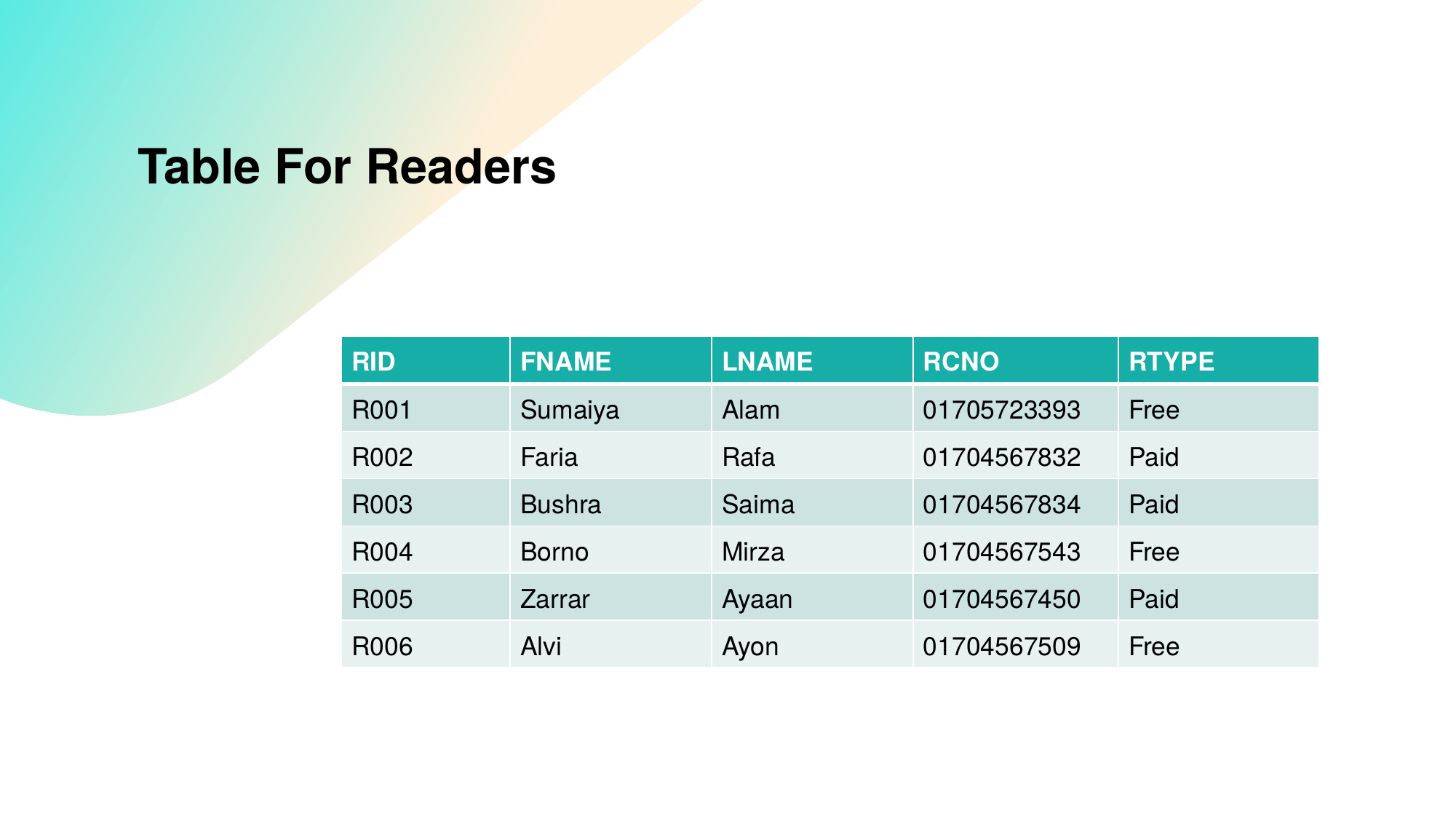

# Table For Readers
| RID | FNAME | LNAME | RCNO | RTYPE |
| --- | --- | --- | --- | --- |
| R001 | Sumaiya | Alam | 01705723393 | Free |
| R002 | Faria | Rafa | 01704567832 | Paid |
| R003 | Bushra | Saima | 01704567834 | Paid |
| R004 | Borno | Mirza | 01704567543 | Free |
| R005 | Zarrar | Ayaan | 01704567450 | Paid |
| R006 | Alvi | Ayon | 01704567509 | Free |